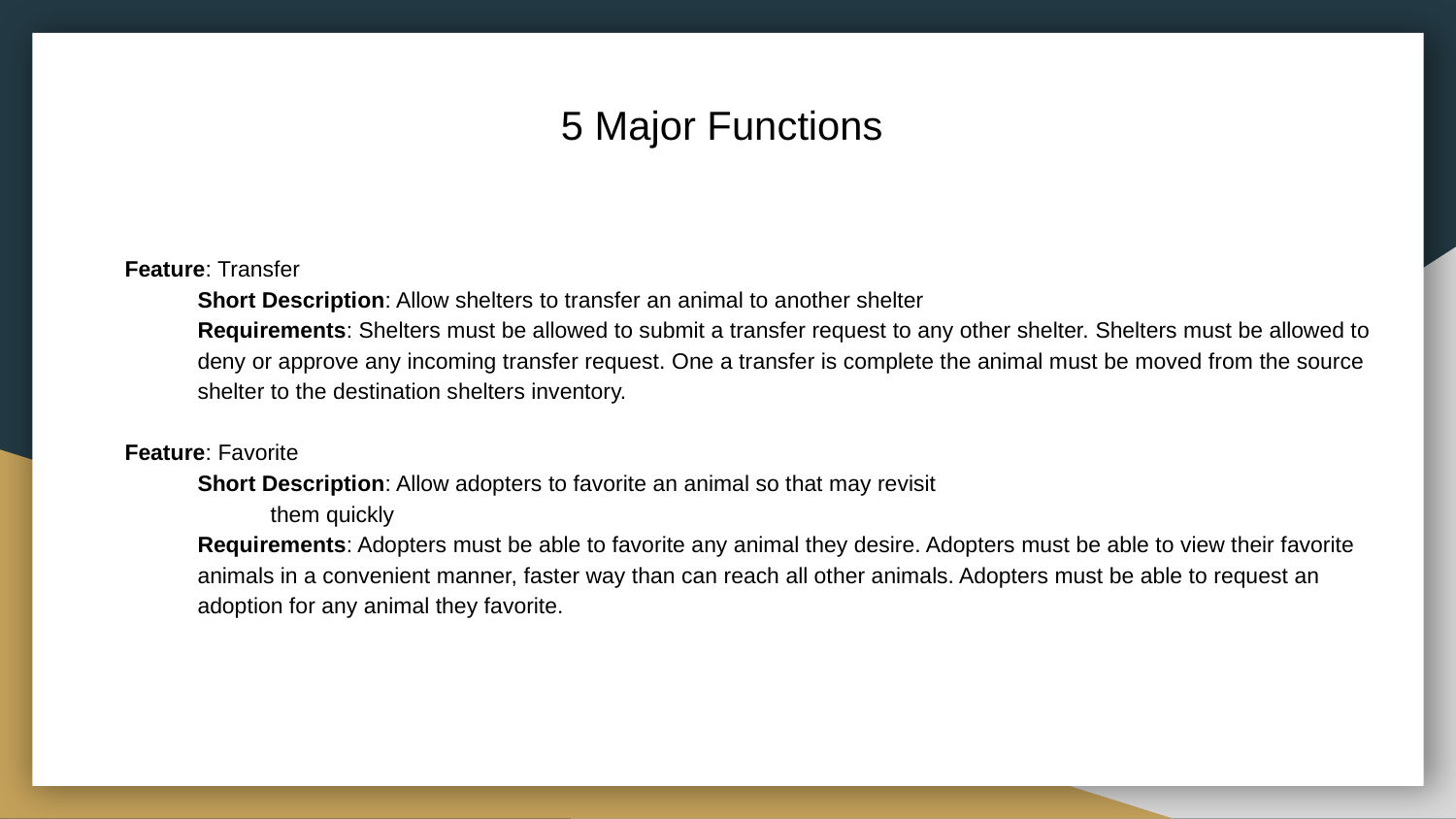

5 Major Functions
Feature: Transfer
Short Description: Allow shelters to transfer an animal to another shelter
Requirements: Shelters must be allowed to submit a transfer request to any other shelter. Shelters must be allowed to deny or approve any incoming transfer request. One a transfer is complete the animal must be moved from the source shelter to the destination shelters inventory.

Feature: Favorite
Short Description: Allow adopters to favorite an animal so that may revisit
them quickly
Requirements: Adopters must be able to favorite any animal they desire. Adopters must be able to view their favorite animals in a convenient manner, faster way than can reach all other animals. Adopters must be able to request an adoption for any animal they favorite.